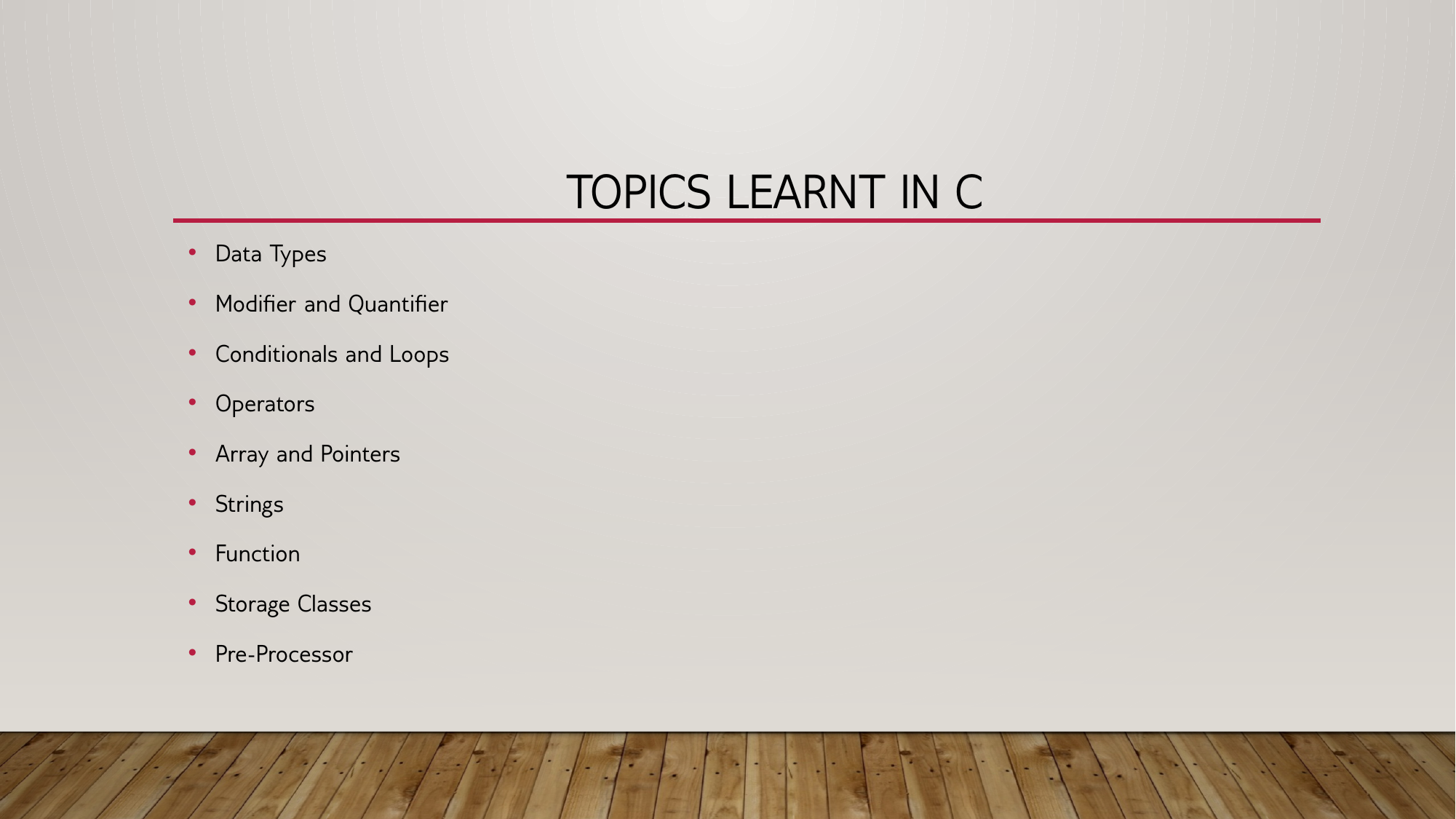

# Topics Learnt in C
Data Types
Modifier and Quantifier
Conditionals and Loops
Operators
Array and Pointers
Strings
Function
Storage Classes
Pre-Processor